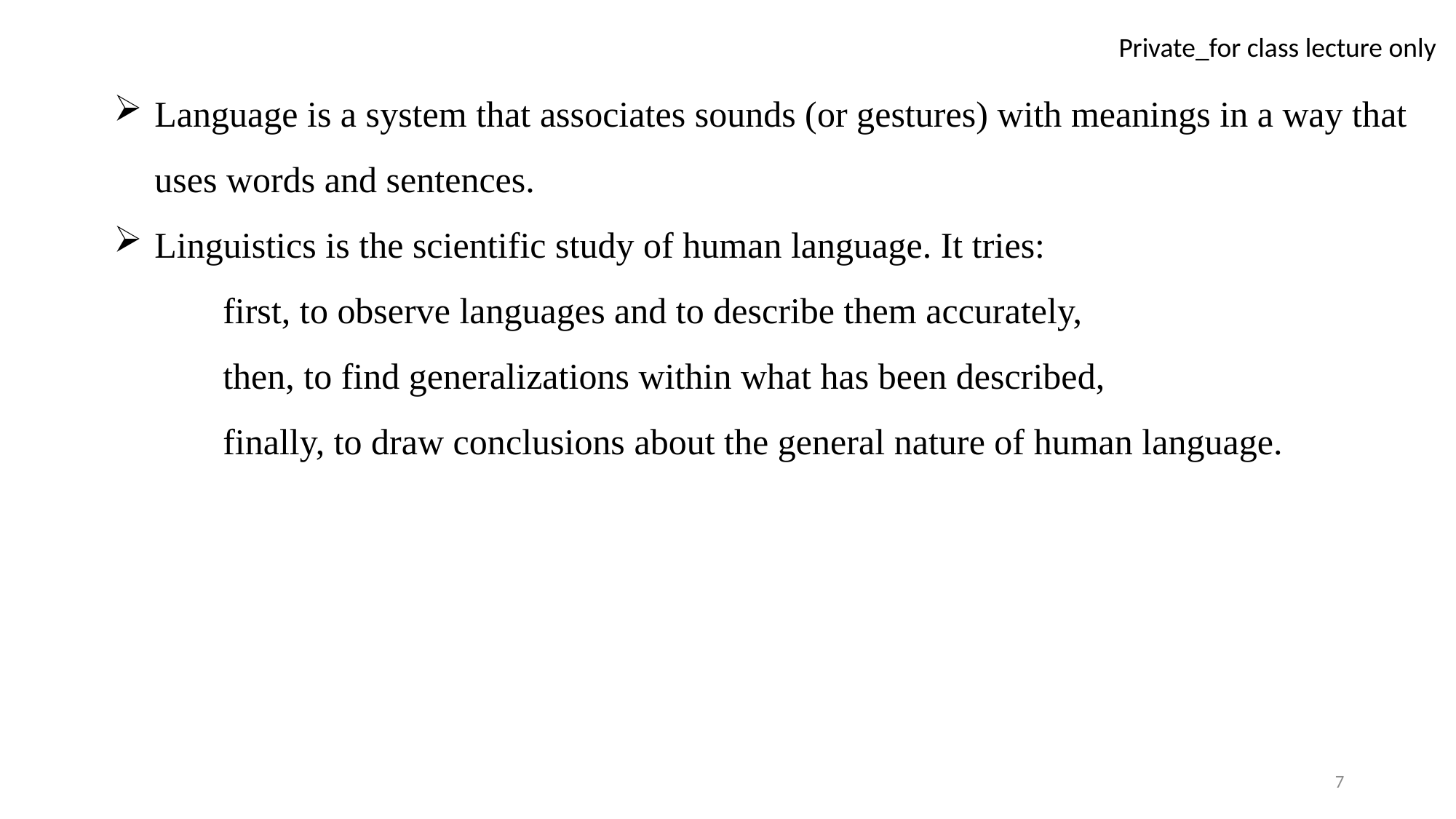

Language is a system that associates sounds (or gestures) with meanings in a way that uses words and sentences.
Linguistics is the scientific study of human language. It tries:
	first, to observe languages and to describe them accurately,
	then, to find generalizations within what has been described,
	finally, to draw conclusions about the general nature of human language.

7